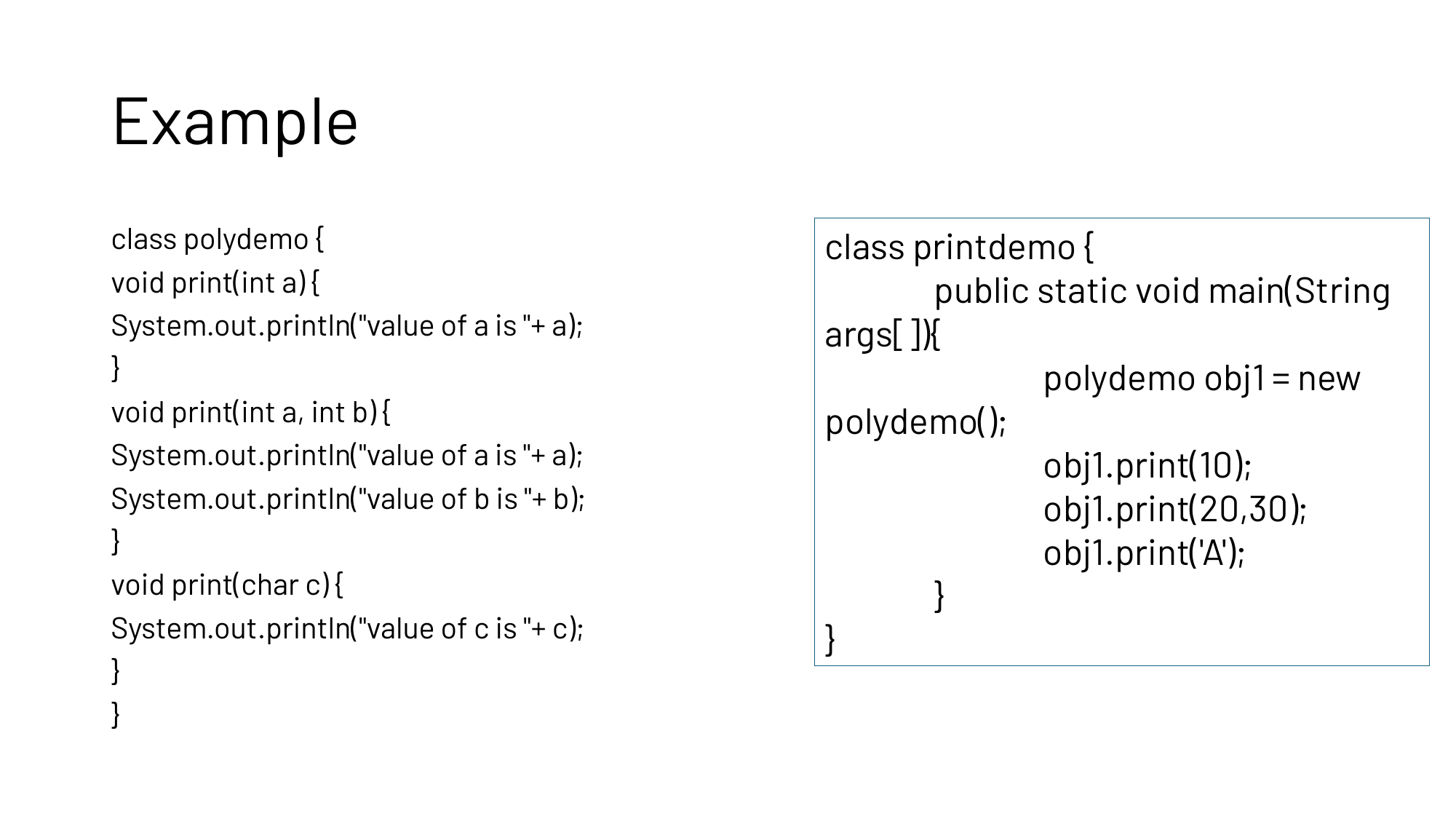

# Example
class polydemo {
void print(int a) {
System.out.println("value of a is "+ a);
}
void print(int a, int b) {
System.out.println("value of a is "+ a);
System.out.println("value of b is "+ b);
}
void print(char c) {
System.out.println("value of c is "+ c);
}
}

class printdemo {
	public static void main(String args[]){
		polydemo obj1 = new polydemo();
		obj1.print(10);
		obj1.print(20,30);
		obj1.print('A');
	}
}